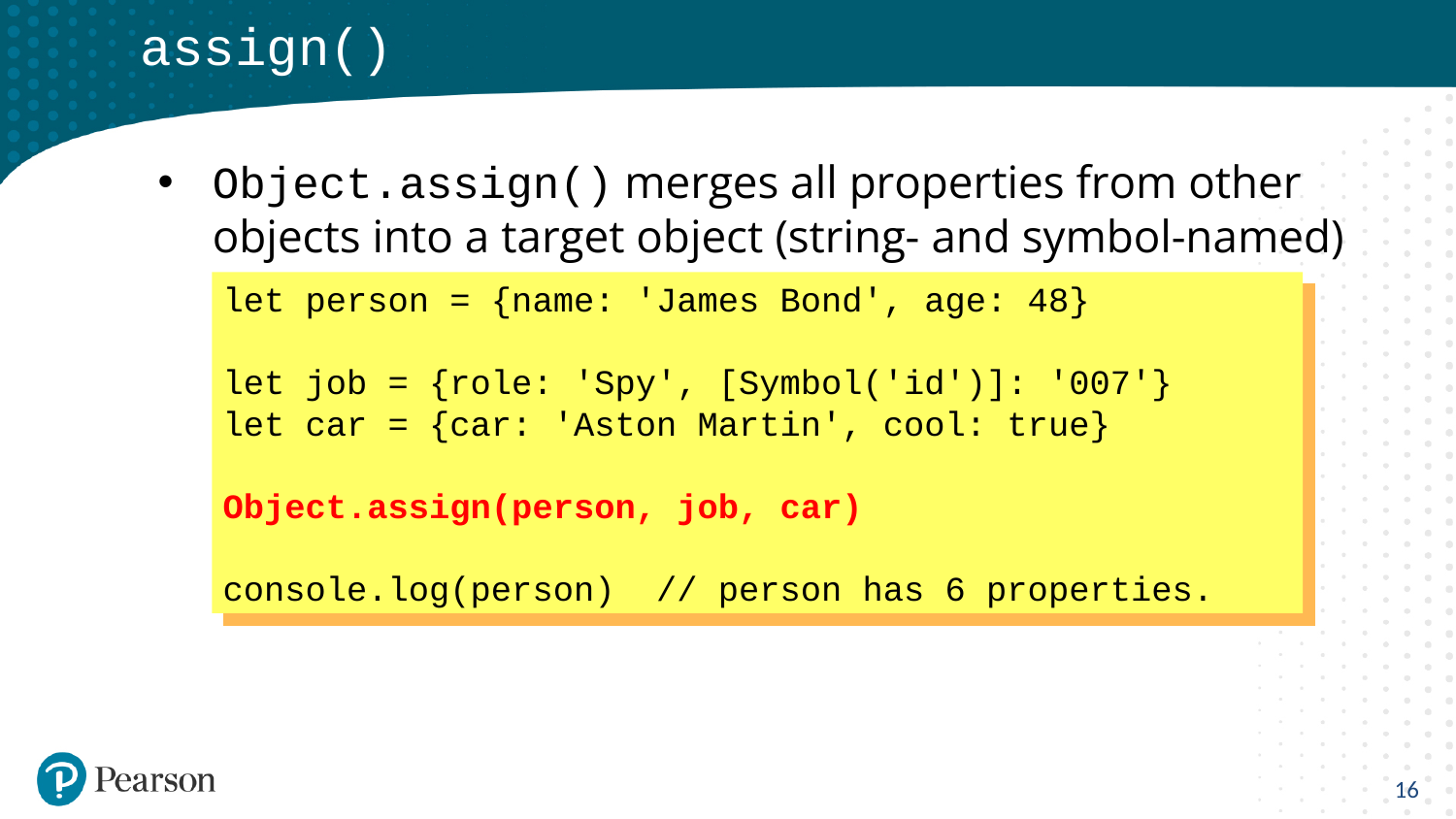

# assign()
Object.assign() merges all properties from other objects into a target object (string- and symbol-named)

let person = {name: 'James Bond', age: 48}

let job = {role: 'Spy', [Symbol('id')]: '007'}
let car = {car: 'Aston Martin', cool: true}

Object.assign(person, job, car)

console.log(person)  // person has 6 properties.
16